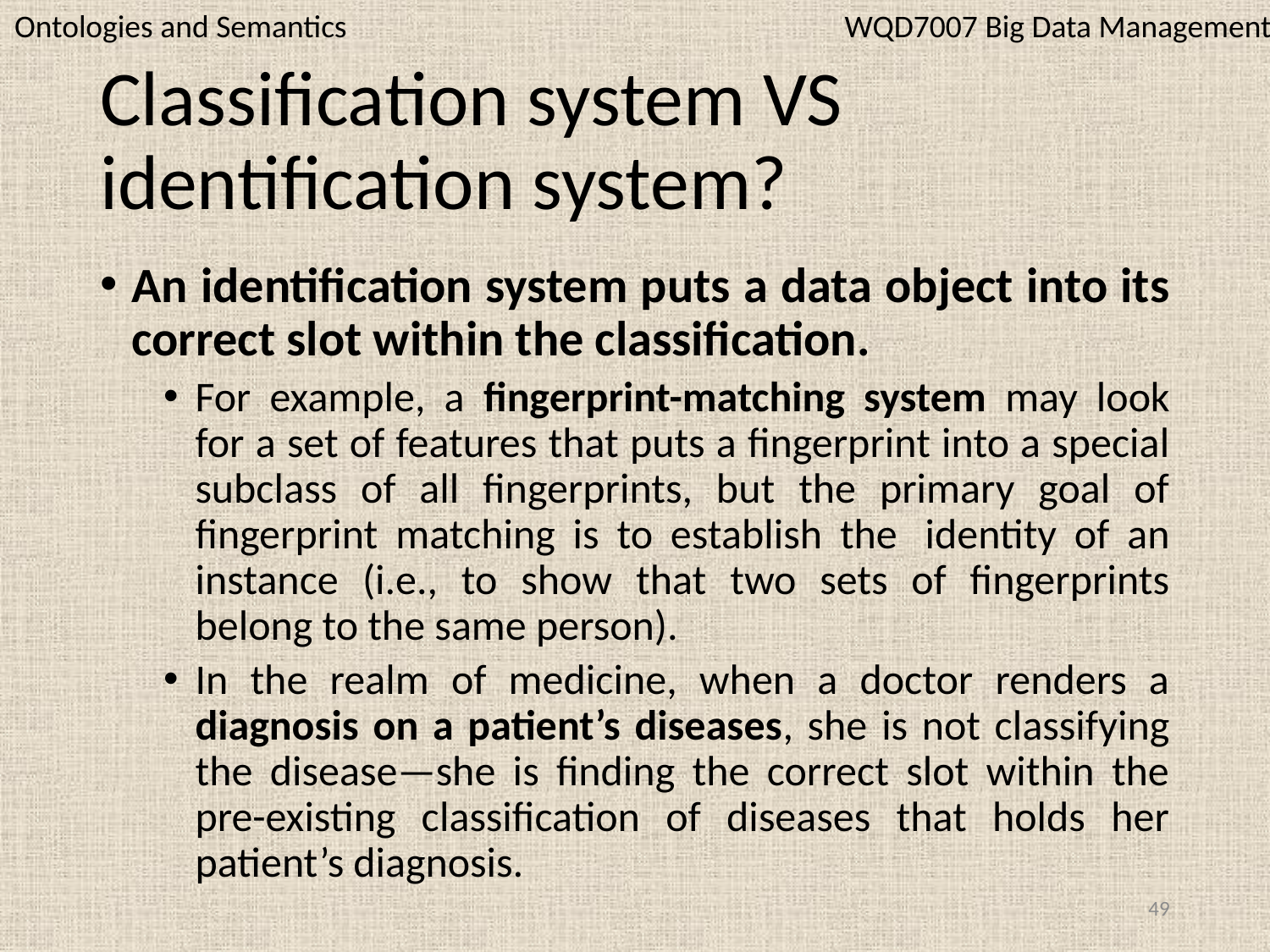

WQD7007 Big Data Management
Ontologies and Semantics
# Classification system VS identification system?
An identification system puts a data object into its correct slot within the classification.
For example, a fingerprint-matching system may look for a set of features that puts a fingerprint into a special subclass of all fingerprints, but the primary goal of fingerprint matching is to establish the  identity of an instance (i.e., to show that two sets of fingerprints belong to the same person).
In the realm of medicine, when a doctor renders a diagnosis on a patient’s diseases, she is not classifying the disease—she is finding the correct slot within the pre-existing classification of diseases that holds her patient’s diagnosis.

49